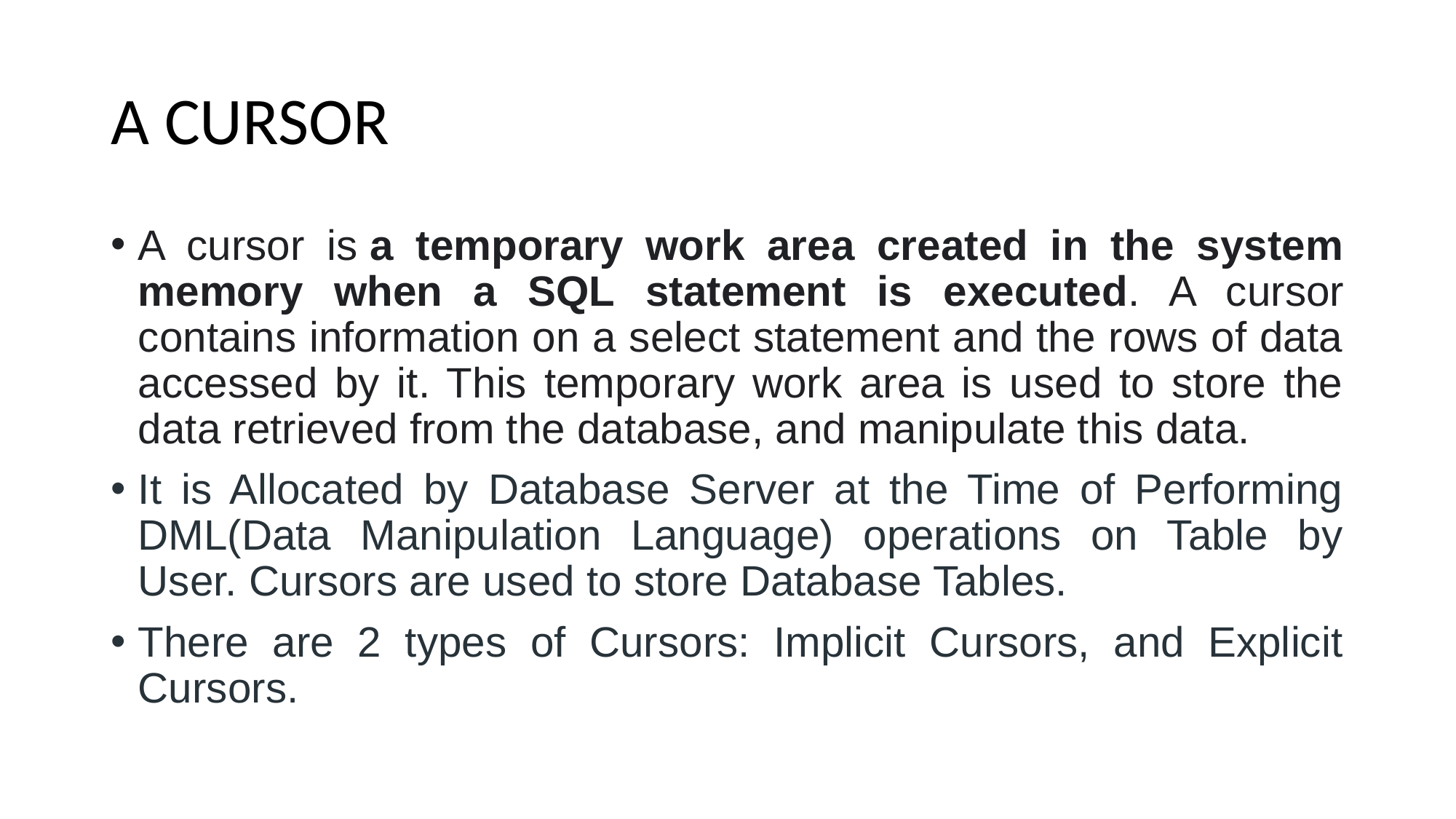

# A CURSOR
A cursor is a temporary work area created in the system memory when a SQL statement is executed. A cursor contains information on a select statement and the rows of data accessed by it. This temporary work area is used to store the data retrieved from the database, and manipulate this data.
It is Allocated by Database Server at the Time of Performing DML(Data Manipulation Language) operations on Table by User. Cursors are used to store Database Tables.
There are 2 types of Cursors: Implicit Cursors, and Explicit Cursors.